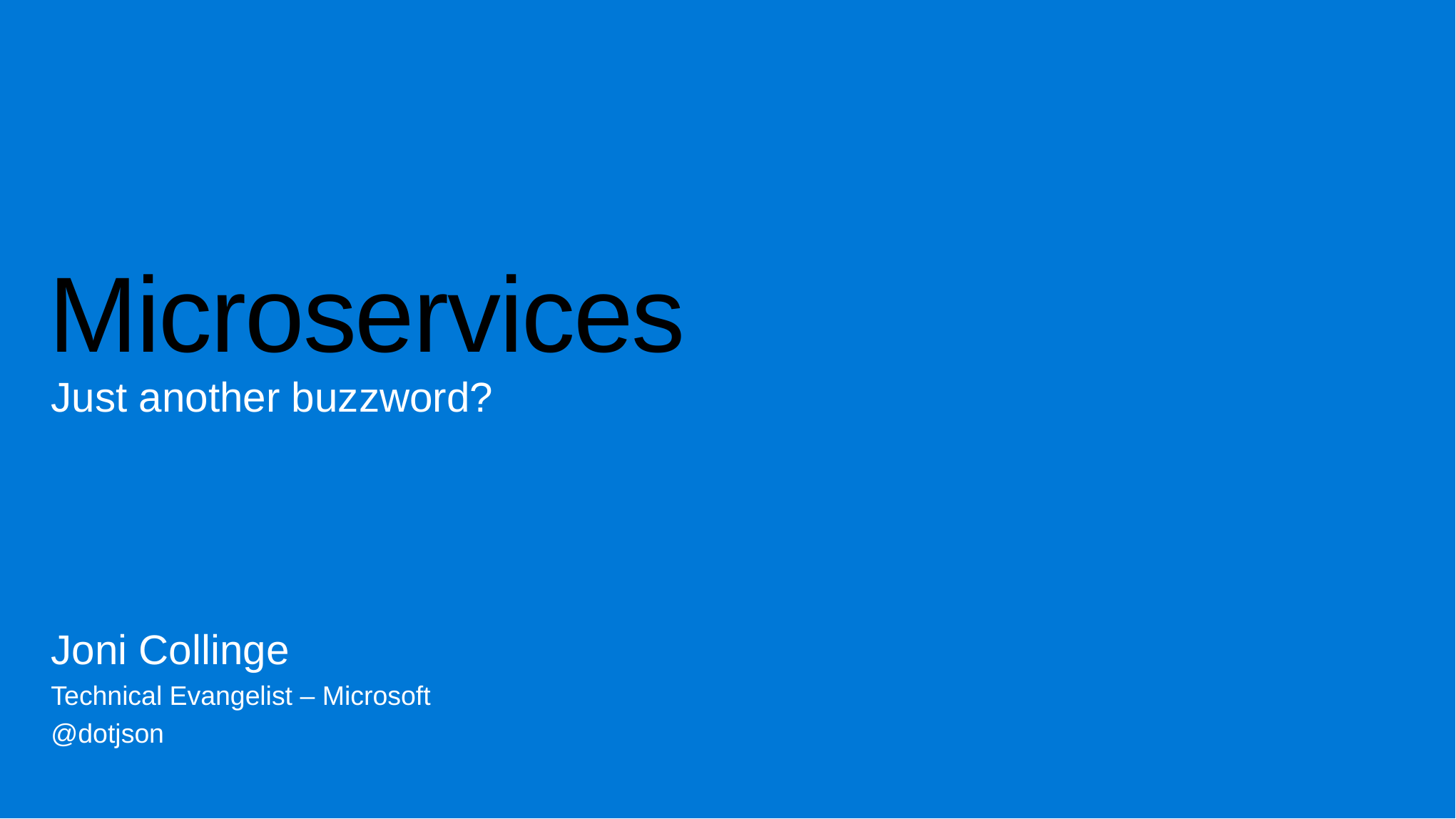

# Microservices
Just another buzzword?
Joni Collinge
Technical Evangelist – Microsoft
@dotjson